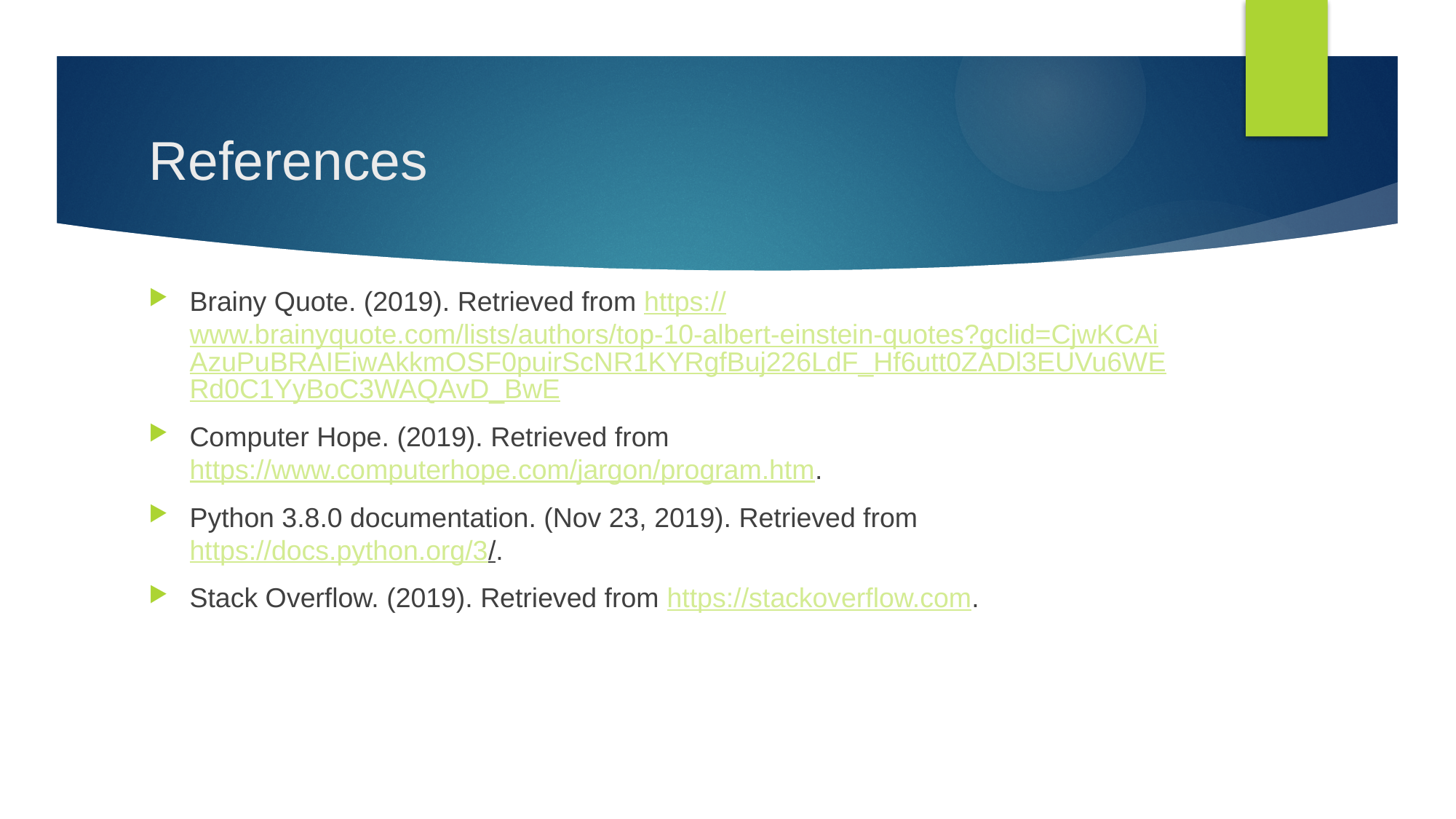

# References
Brainy Quote. (2019). Retrieved from https://www.brainyquote.com/lists/authors/top-10-albert-einstein-quotes?gclid=CjwKCAiAzuPuBRAIEiwAkkmOSF0puirScNR1KYRgfBuj226LdF_Hf6utt0ZADl3EUVu6WERd0C1YyBoC3WAQAvD_BwE
Computer Hope. (2019). Retrieved from https://www.computerhope.com/jargon/program.htm.
Python 3.8.0 documentation. (Nov 23, 2019). Retrieved from https://docs.python.org/3/.
Stack Overflow. (2019). Retrieved from https://stackoverflow.com.